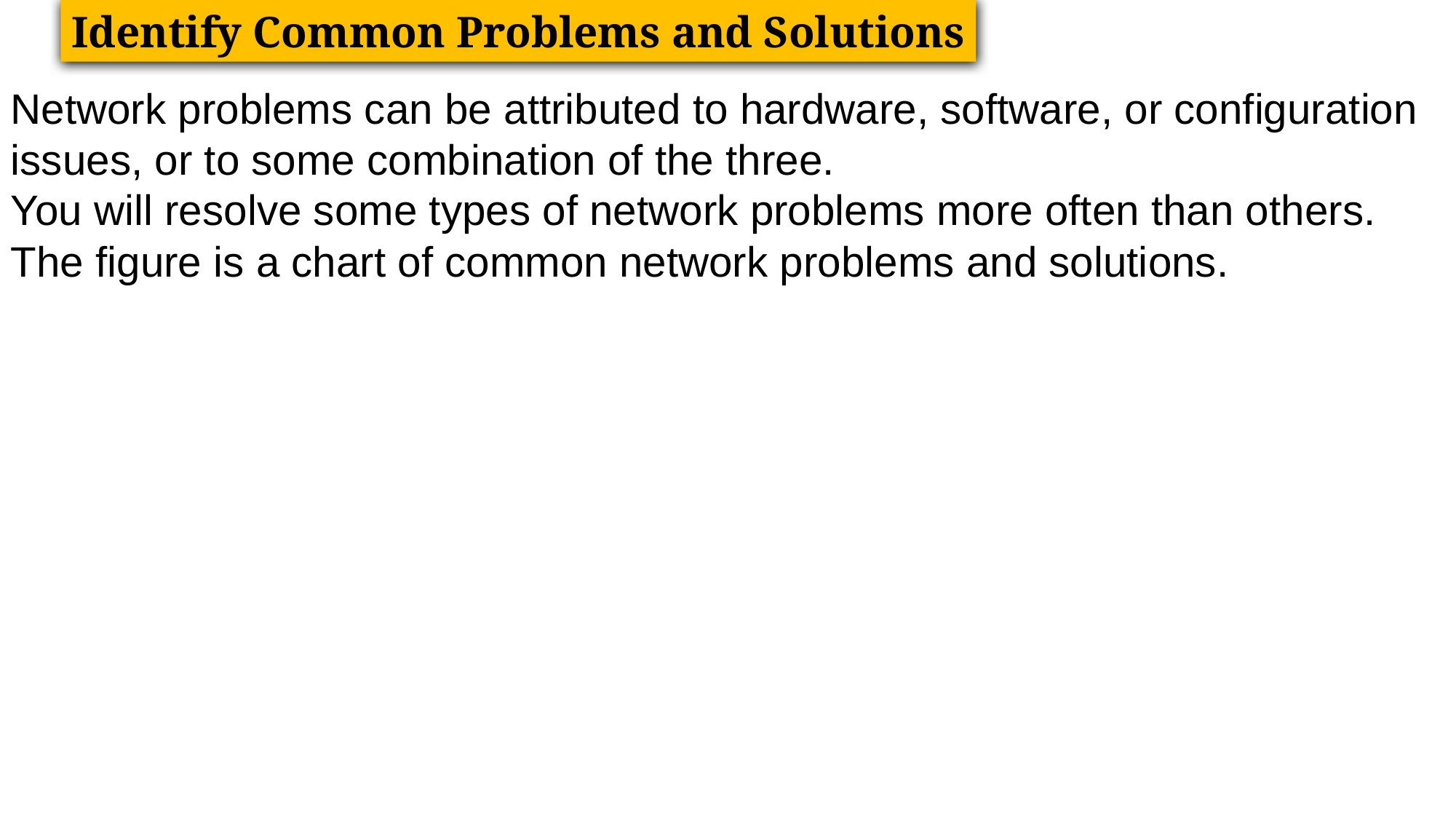

Identify Common Problems and Solutions
Network problems can be attributed to hardware, software, or configuration issues, or to some combination of the three.
You will resolve some types of network problems more often than others. The figure is a chart of common network problems and solutions.